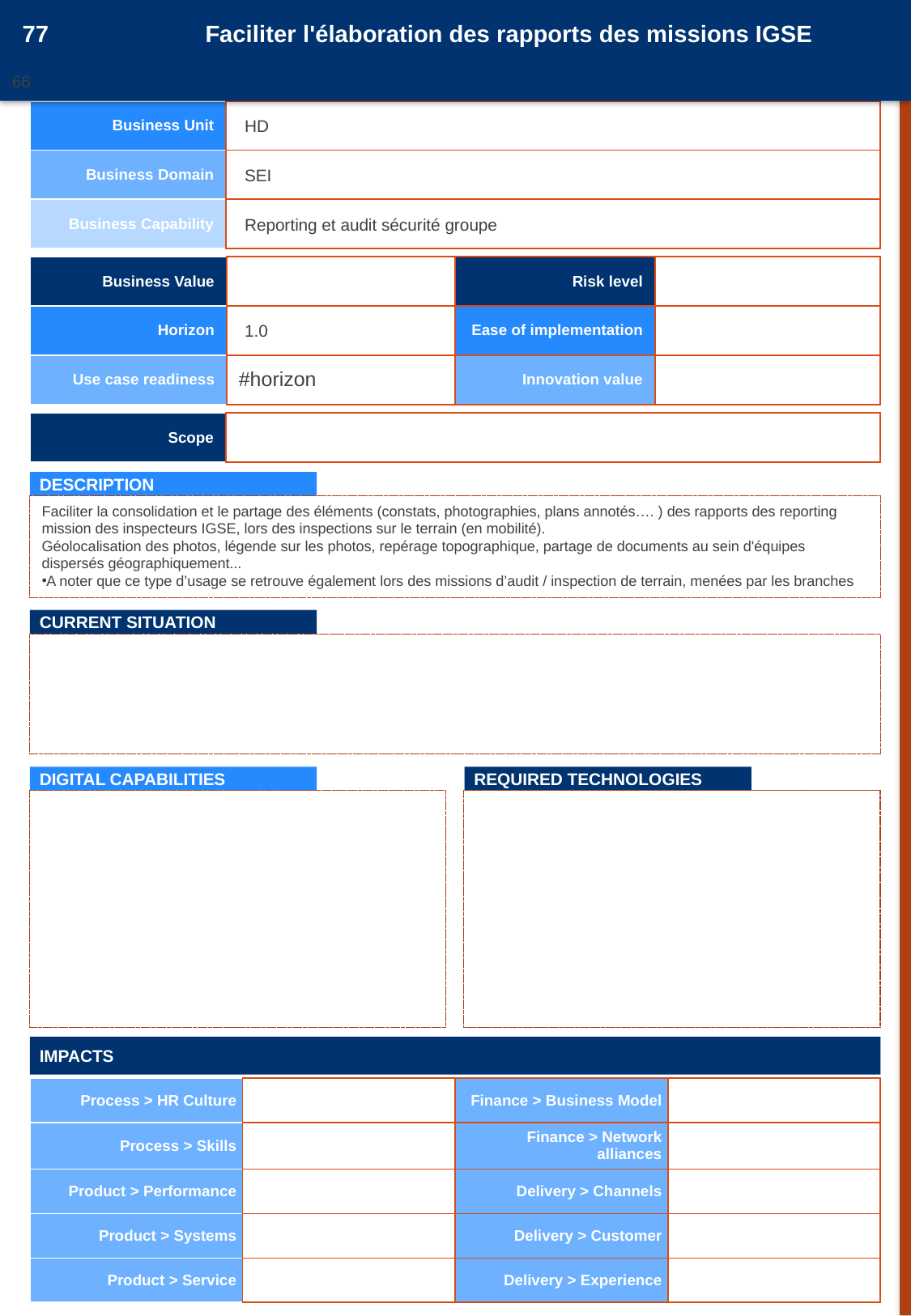

77
Faciliter l'élaboration des rapports des missions IGSE
66
20161050

| Business Unit |  |
| --- | --- |
| Business Domain |  |
| Business Capability |  |
HD
SEI
Reporting et audit sécurité groupe
| Business Value |  | Risk level |  |
| --- | --- | --- | --- |
| Horizon |  | Ease of implementation |  |
| Use case readiness | #horizon | Innovation value |  |

1.0

| Scope |  |
| --- | --- |

DESCRIPTION
Faciliter la consolidation et le partage des éléments (constats, photographies, plans annotés…. ) des rapports des reporting mission des inspecteurs IGSE, lors des inspections sur le terrain (en mobilité).
Géolocalisation des photos, légende sur les photos, repérage topographique, partage de documents au sein d'équipes dispersés géographiquement...
A noter que ce type d’usage se retrouve également lors des missions d’audit / inspection de terrain, menées par les branches
CURRENT SITUATION

DIGITAL CAPABILITIES
REQUIRED TECHNOLOGIES

IMPACTS

| Process > HR Culture |  | Finance > Business Model |  |
| --- | --- | --- | --- |
| Process > Skills |  | Finance > Network alliances |  |
| Product > Performance |  | Delivery > Channels |  |
| Product > Systems |  | Delivery > Customer |  |
| Product > Service |  | Delivery > Experience |  |